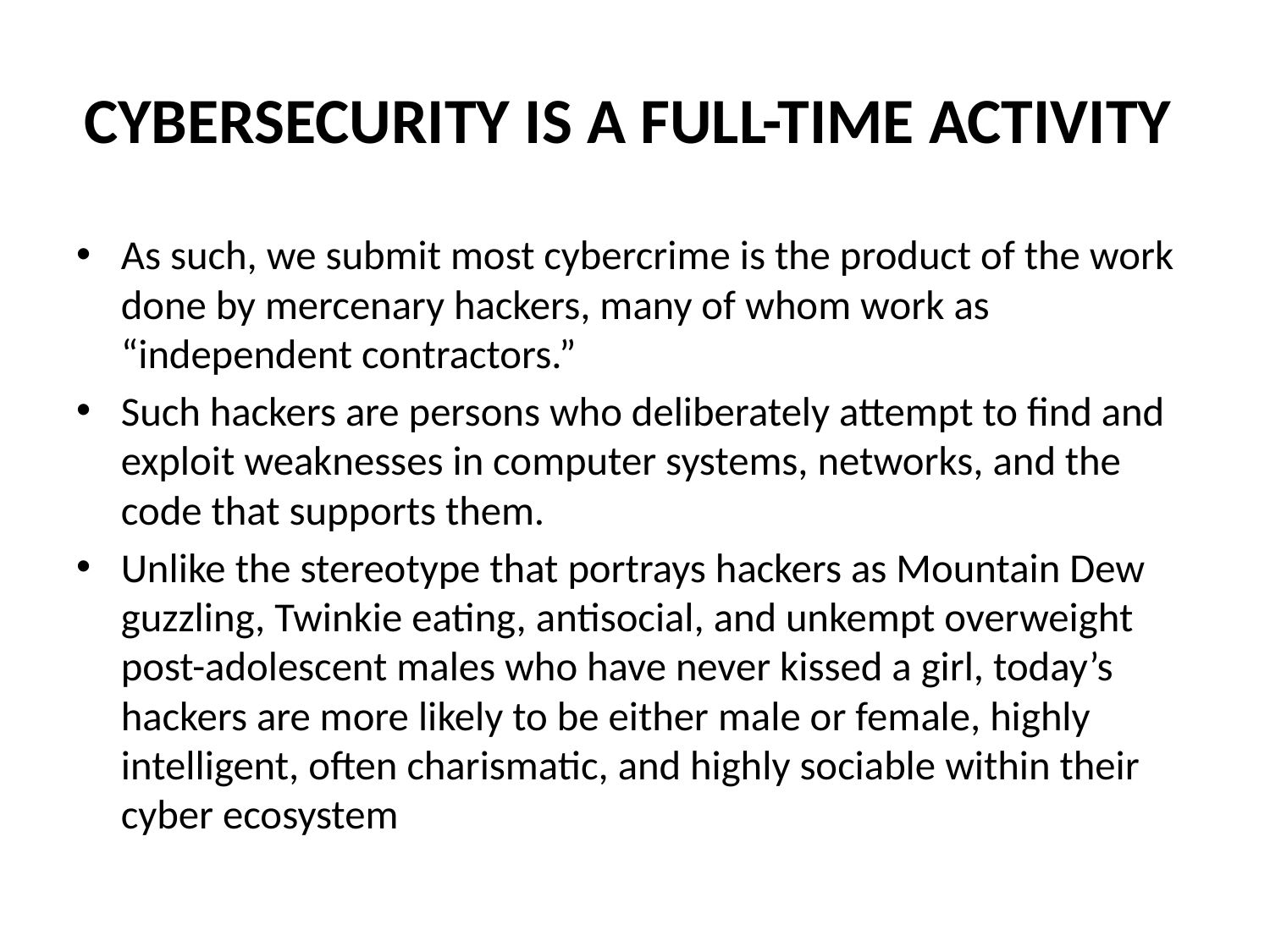

# CYBERSECURITY IS A FULL-TIME ACTIVITY
As such, we submit most cybercrime is the product of the work done by mercenary hackers, many of whom work as “independent contractors.”
Such hackers are persons who deliberately attempt to find and exploit weaknesses in computer systems, networks, and the code that supports them.
Unlike the stereotype that portrays hackers as Mountain Dew guzzling, Twinkie eating, antisocial, and unkempt overweight post-adolescent males who have never kissed a girl, today’s hackers are more likely to be either male or female, highly intelligent, often charismatic, and highly sociable within their cyber ecosystem